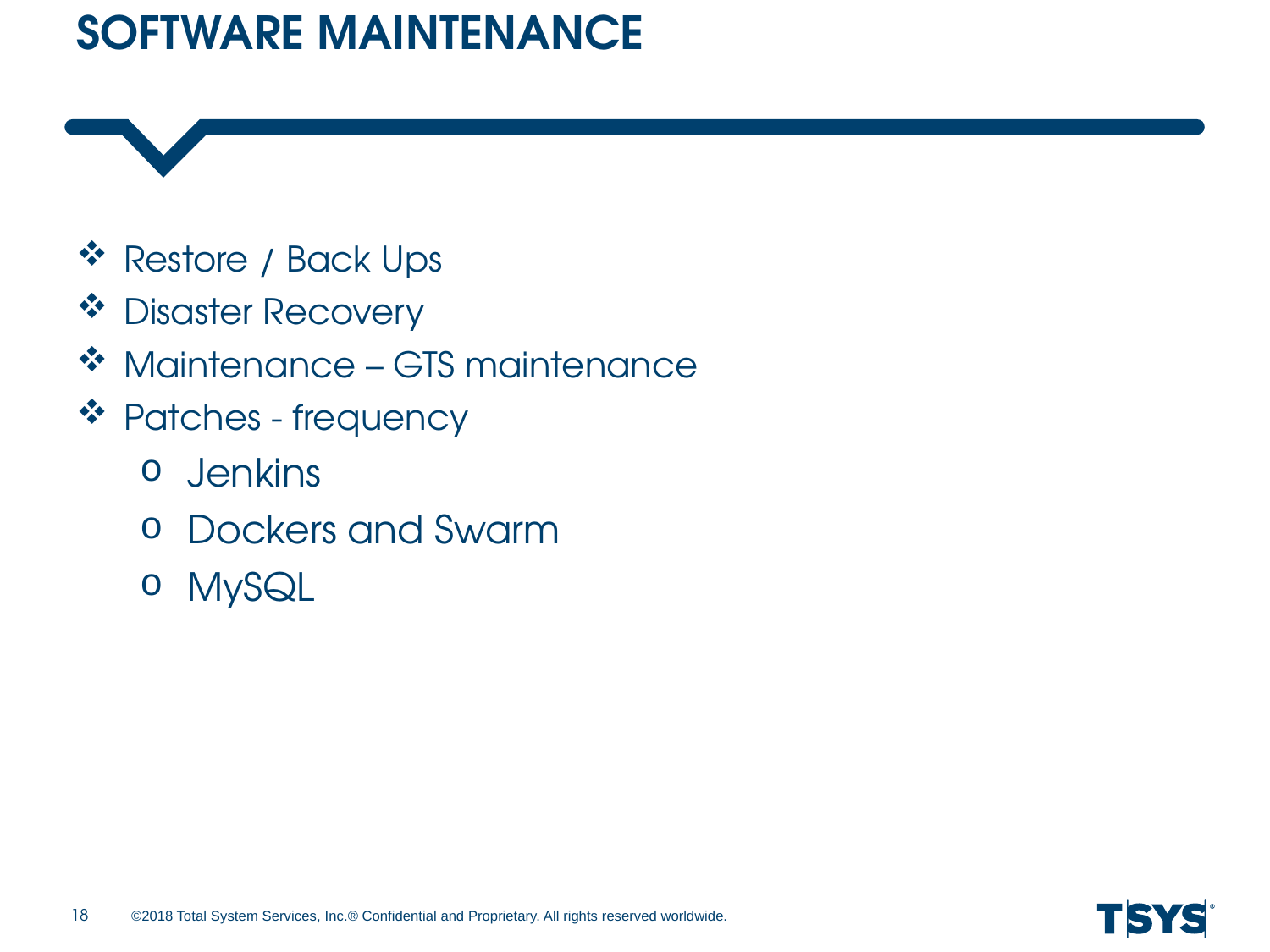

# Software maintenance

Restore / Back Ups
Disaster Recovery
Maintenance – GTS maintenance
Patches - frequency
Jenkins
Dockers and Swarm
MySQL

18
©2018 Total System Services, Inc.® Confidential and Proprietary. All rights reserved worldwide.